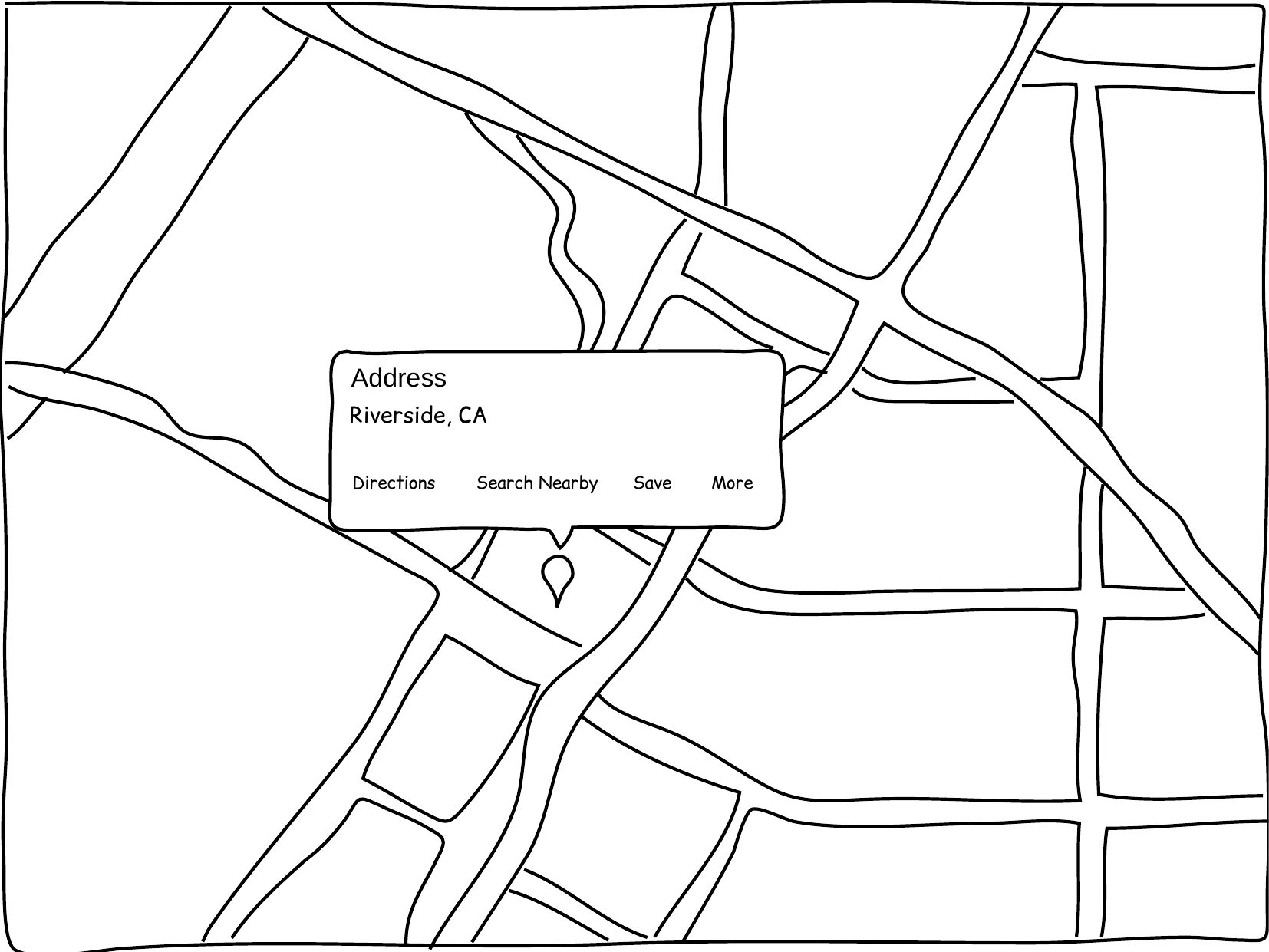

Address

Riverside, CA

Directions
Search Nearby
Save
More